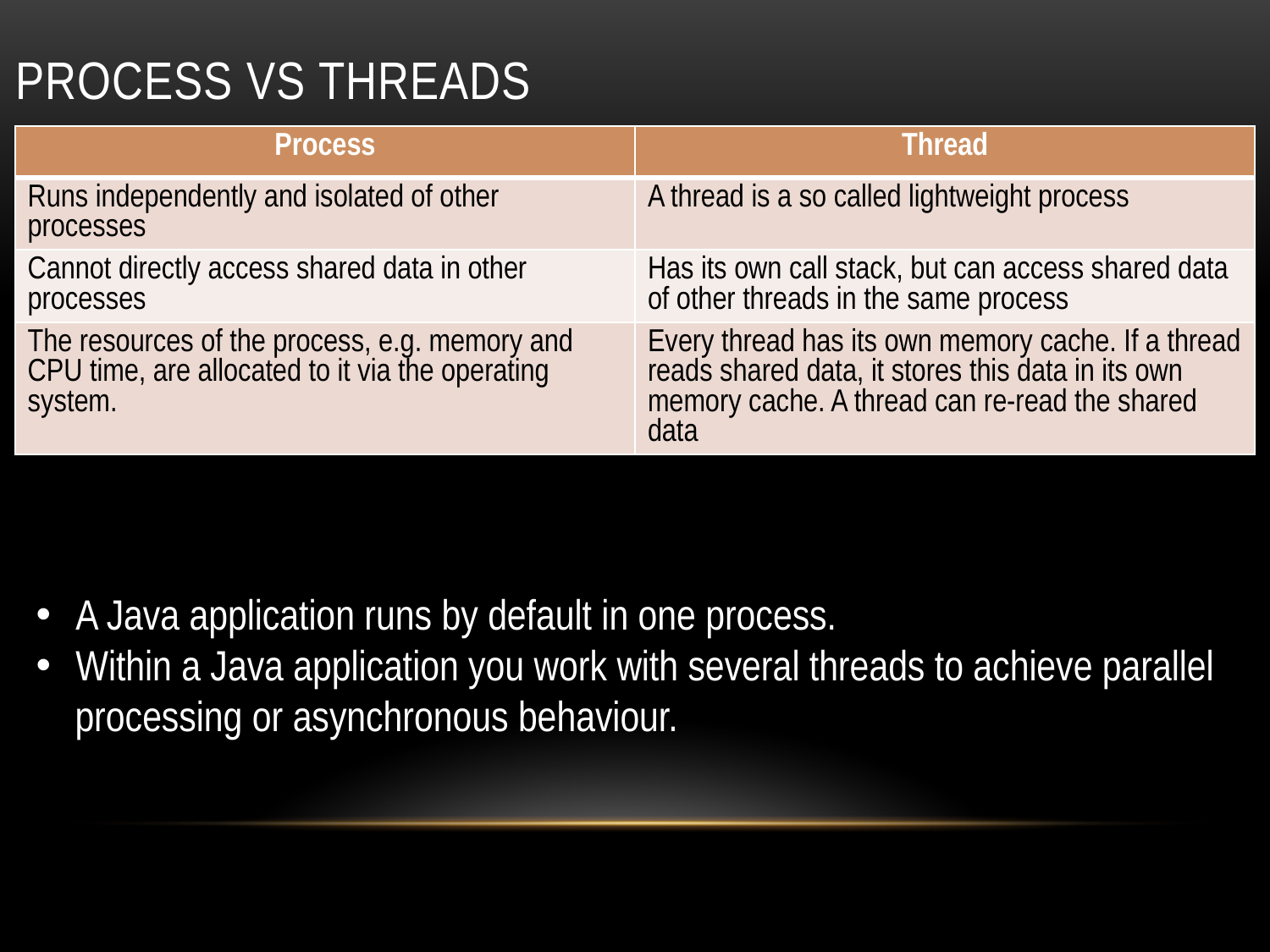

# Process vs threads
| Process | Thread |
| --- | --- |
| Runs independently and isolated of other processes | A thread is a so called lightweight process |
| Cannot directly access shared data in other processes | Has its own call stack, but can access shared data of other threads in the same process |
| The resources of the process, e.g. memory and CPU time, are allocated to it via the operating system. | Every thread has its own memory cache. If a thread reads shared data, it stores this data in its own memory cache. A thread can re-read the shared data |
A Java application runs by default in one process.
Within a Java application you work with several threads to achieve parallel
    processing or asynchronous behaviour.